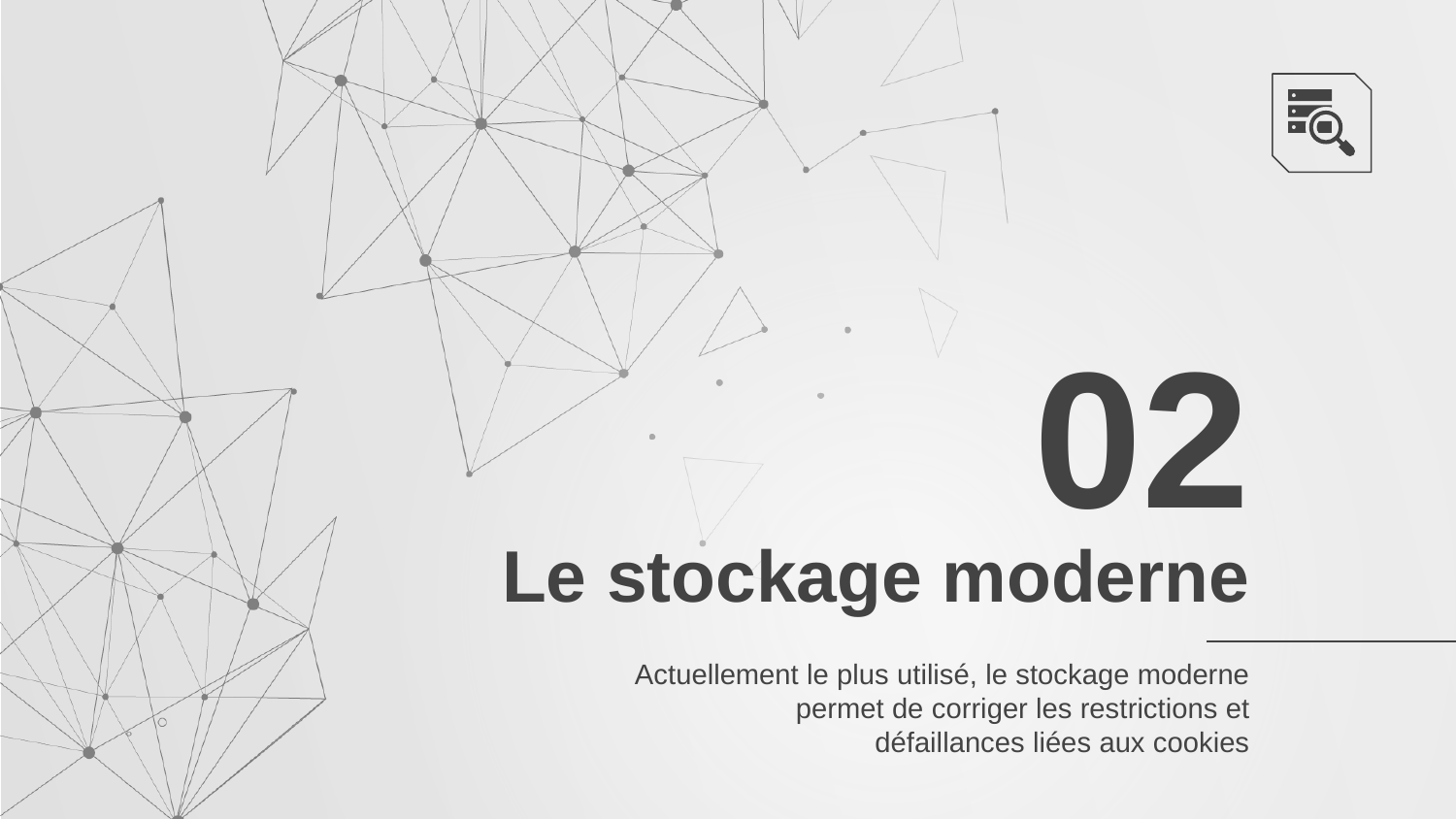

02
# Le stockage moderne
Actuellement le plus utilisé, le stockage moderne permet de corriger les restrictions et défaillances liées aux cookies